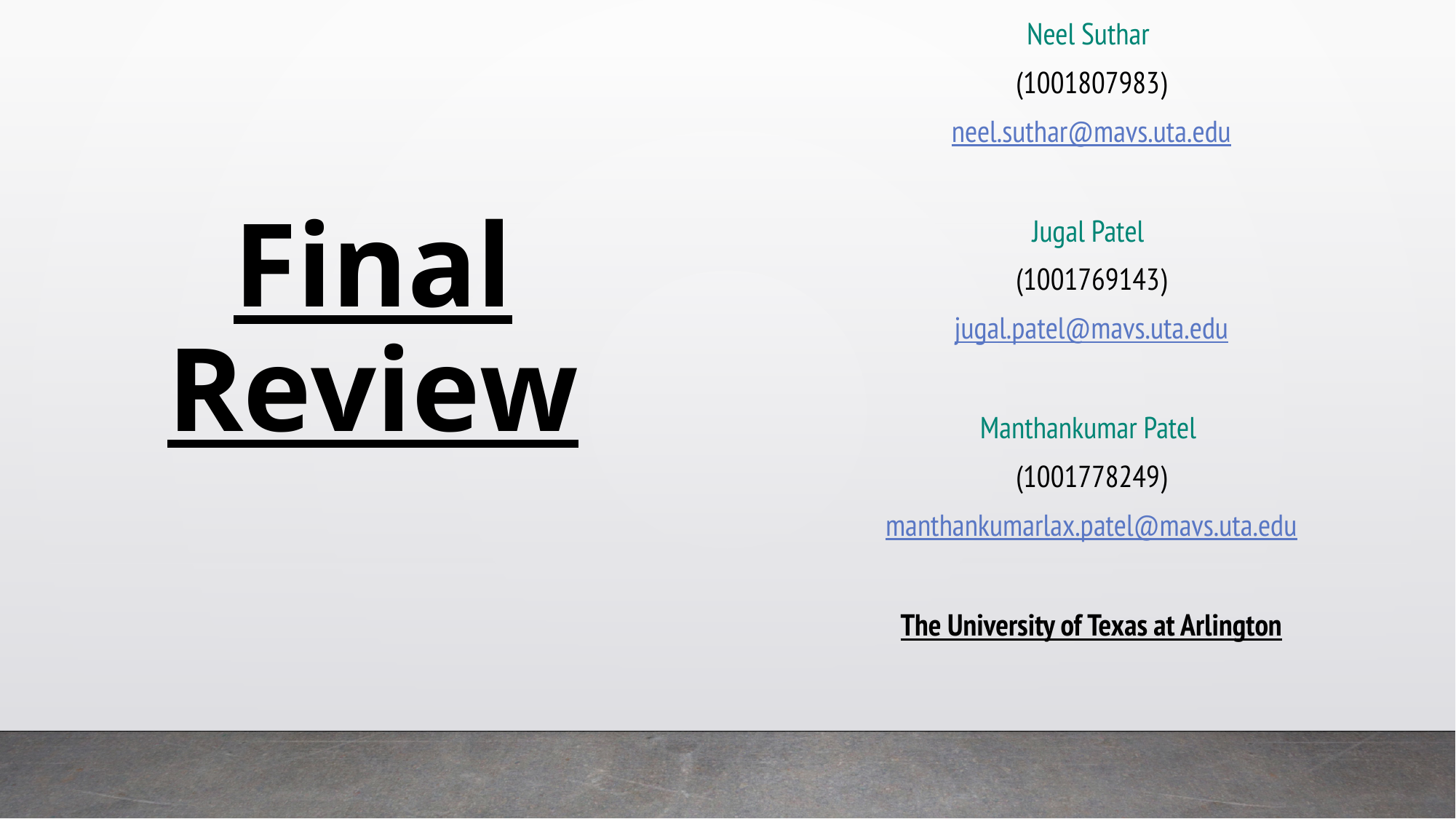

Neel Suthar
(1001807983)
neel.suthar@mavs.uta.edu

Jugal Patel
(1001769143)
jugal.patel@mavs.uta.edu

Manthankumar Patel
(1001778249)
manthankumarlax.patel@mavs.uta.edu

The University of Texas at Arlington

Final Review